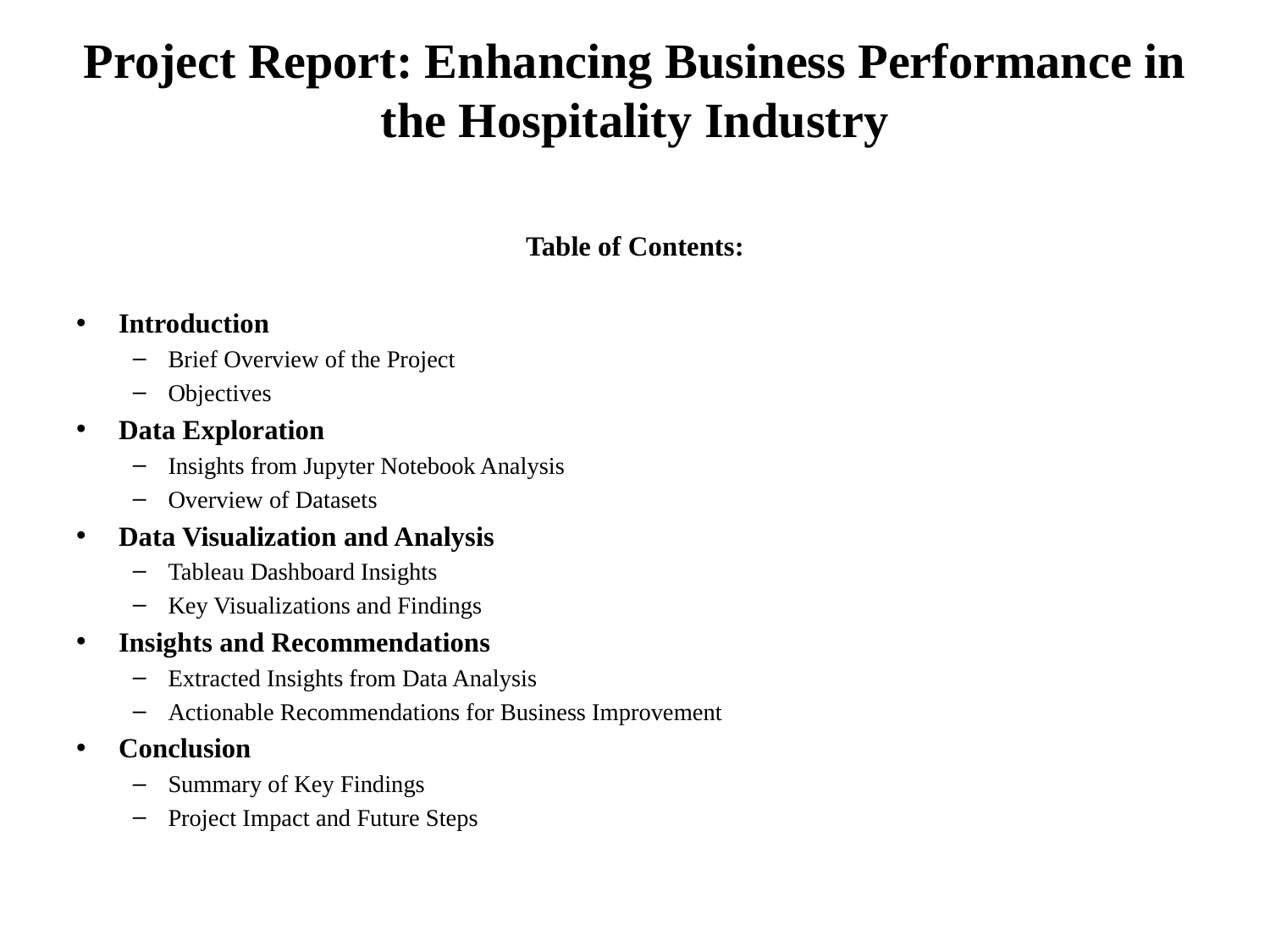

# Project Report: Enhancing Business Performance in the Hospitality Industry
Table of Contents:

Introduction
Brief Overview of the Project
Objectives
Data Exploration
Insights from Jupyter Notebook Analysis
Overview of Datasets
Data Visualization and Analysis
Tableau Dashboard Insights
Key Visualizations and Findings
Insights and Recommendations
Extracted Insights from Data Analysis
Actionable Recommendations for Business Improvement
Conclusion
Summary of Key Findings
Project Impact and Future Steps